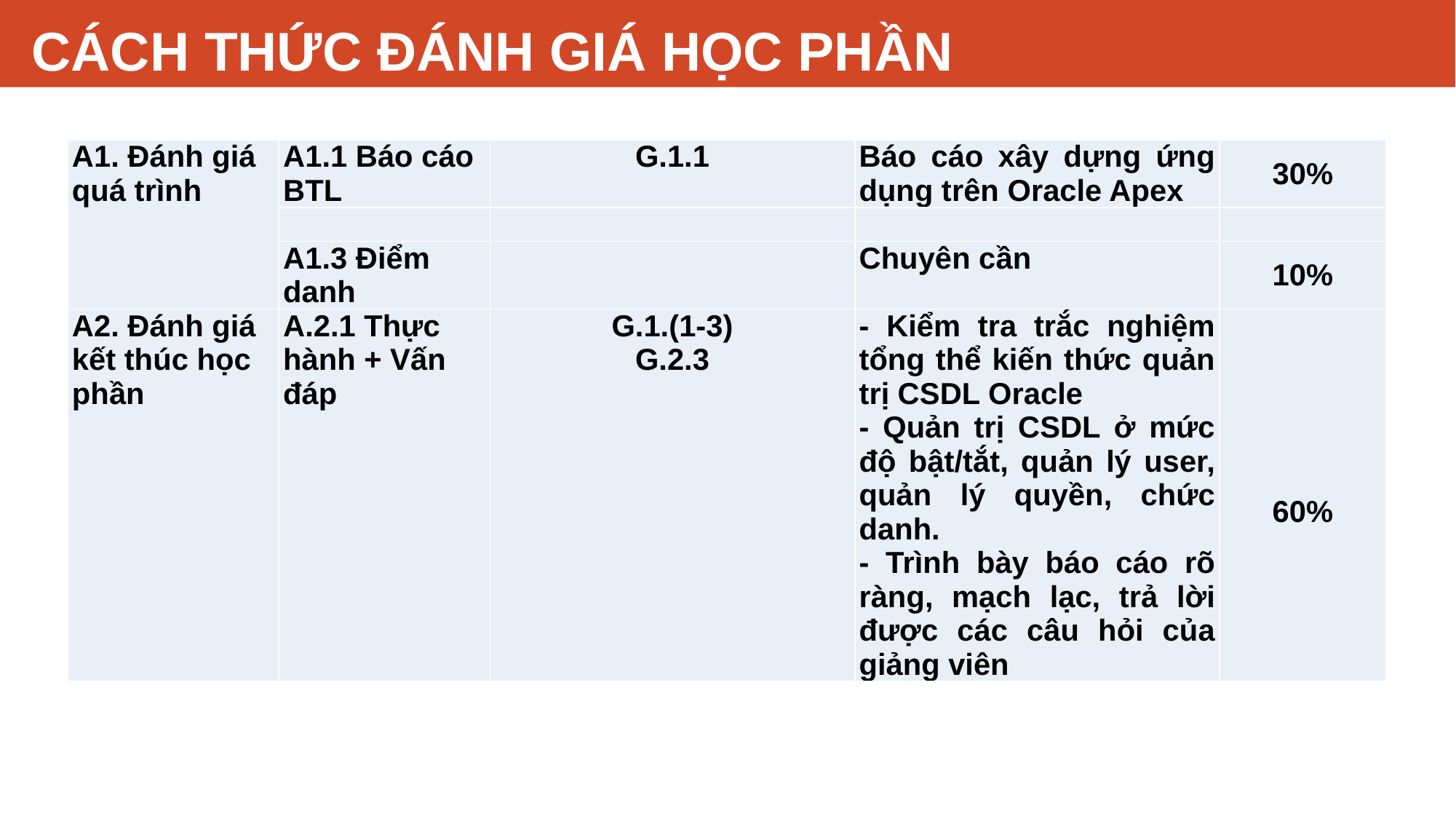

# CÁCH THỨC ĐÁNH GIÁ HỌC PHẦN
| A1. Đánh giá quá trình | A1.1 Báo cáo BTL | G.1.1 | Báo cáo xây dựng ứng dụng trên Oracle Apex | 30% |
| --- | --- | --- | --- | --- |
|  |  |  |  |  |
|  | A1.3 Điểm danh |  | Chuyên cần | 10% |
| A2. Đánh giá kết thúc học phần | A.2.1 Thực hành + Vấn đáp | G.1.(1-3) G.2.3 | - Kiểm tra trắc nghiệm tổng thể kiến thức quản trị CSDL Oracle - Quản trị CSDL ở mức độ bật/tắt, quản lý user, quản lý quyền, chức danh. - Trình bày báo cáo rõ ràng, mạch lạc, trả lời được các câu hỏi của giảng viên | 60% |